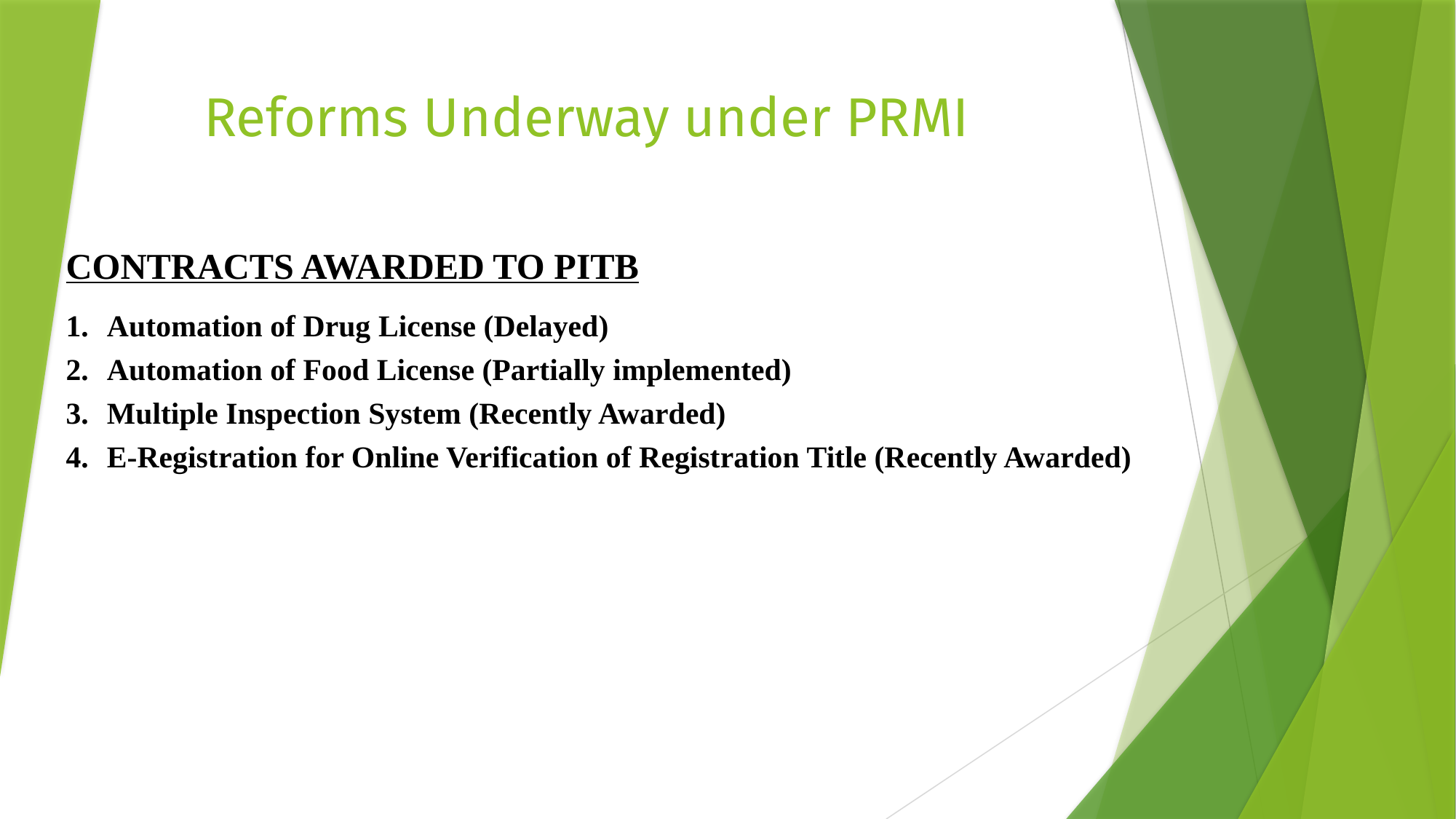

# Reforms Underway under PRMI

Contracts awarded to PITB
Automation of Drug License (Delayed)
Automation of Food License (Partially implemented)
Multiple Inspection System (Recently Awarded)
E-Registration for Online Verification of Registration Title (Recently Awarded)